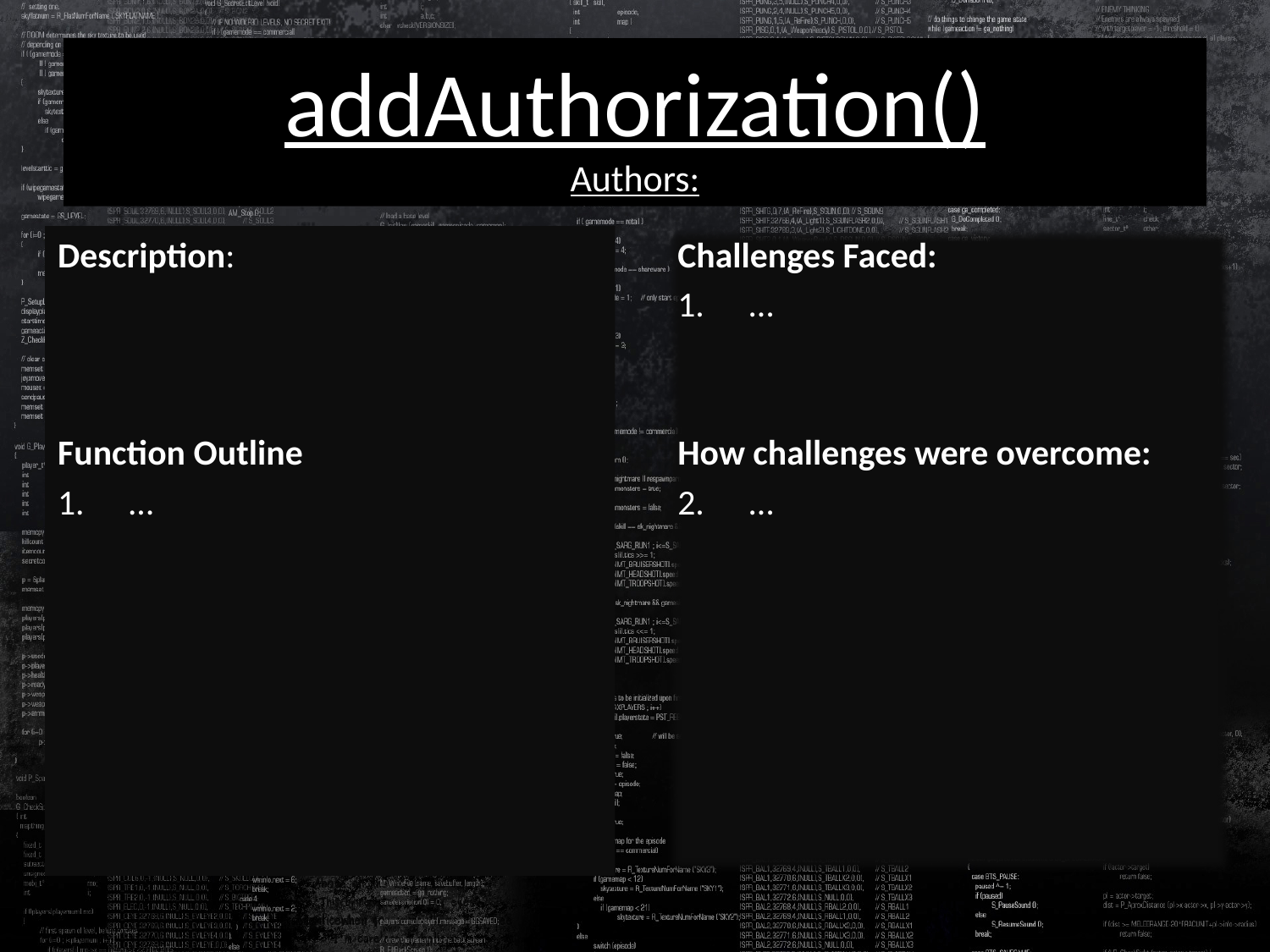

# addAuthorization() Authors:
Description:

Function Outline
…

Challenges Faced:
…

How challenges were overcome:
…